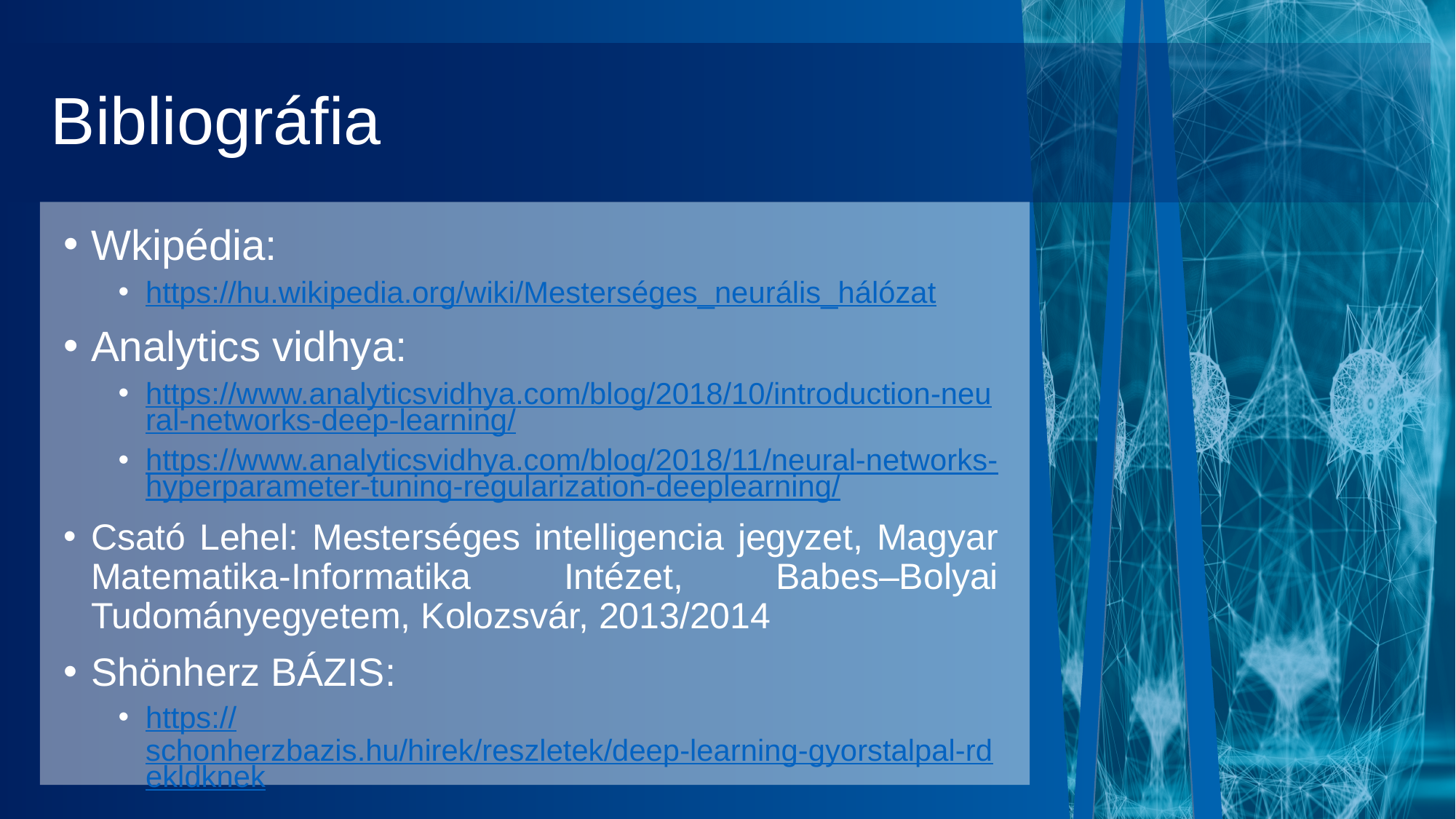

# Bibliográfia

Wkipédia:
https://hu.wikipedia.org/wiki/Mesterséges_neurális_hálózat
Analytics vidhya:
https://www.analyticsvidhya.com/blog/2018/10/introduction-neural-networks-deep-learning/
https://www.analyticsvidhya.com/blog/2018/11/neural-networks-hyperparameter-tuning-regularization-deeplearning/
Csató Lehel: Mesterséges intelligencia jegyzet, Magyar Matematika-Informatika Intézet, Babes–Bolyai Tudományegyetem, Kolozsvár, 2013/2014
Shönherz BÁZIS:
https://schonherzbazis.hu/hirek/reszletek/deep-learning-gyorstalpal-rdekldknek